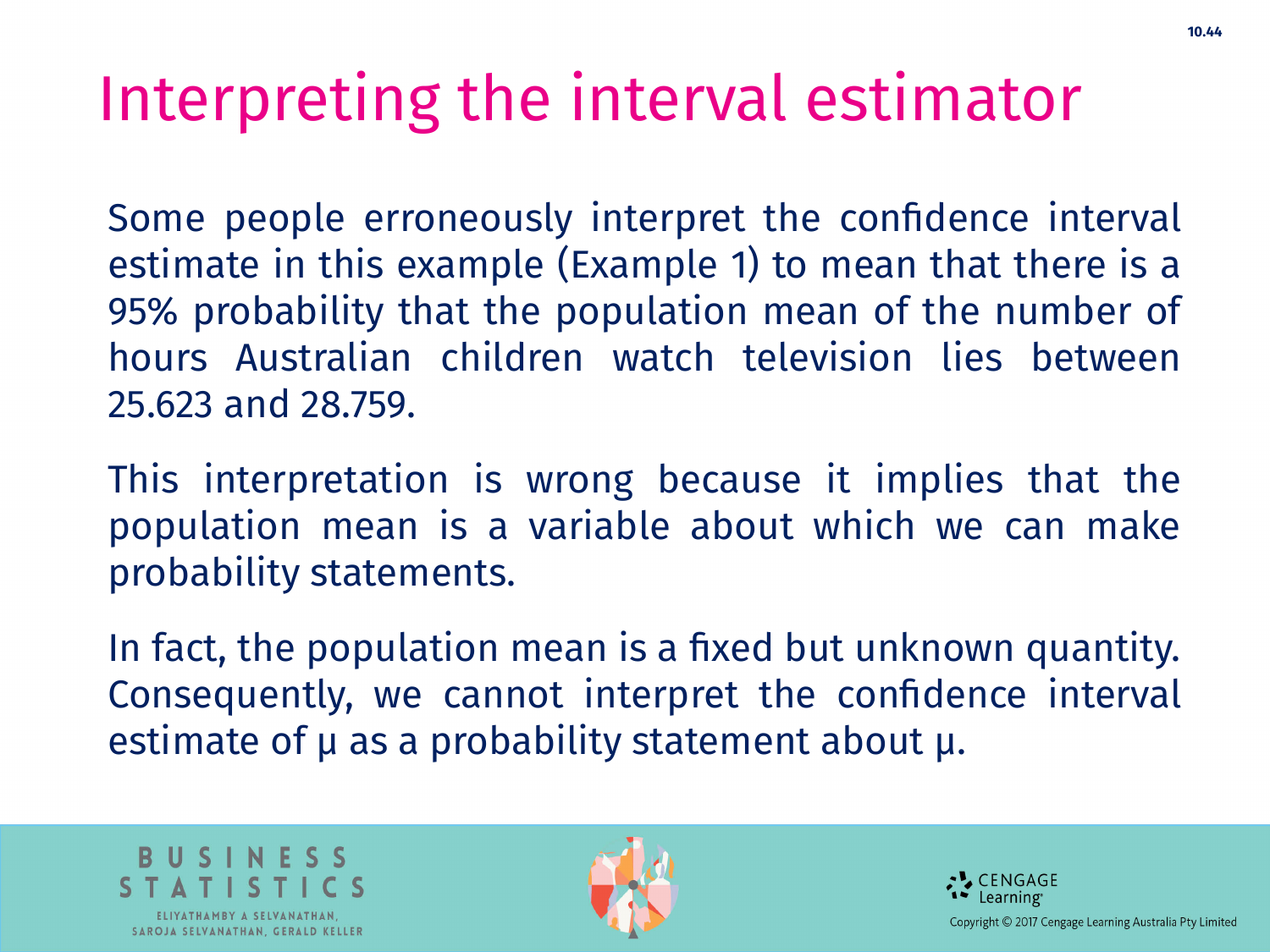

10.44
# Interpreting the interval estimator
Some people erroneously interpret the confidence interval estimate in this example (Example 1) to mean that there is a 95% probability that the population mean of the number of hours Australian children watch television lies between 25.623 and 28.759.
This interpretation is wrong because it implies that the population mean is a variable about which we can make probability statements.
In fact, the population mean is a fixed but unknown quantity. Consequently, we cannot interpret the confidence interval estimate of µ as a probability statement about µ.